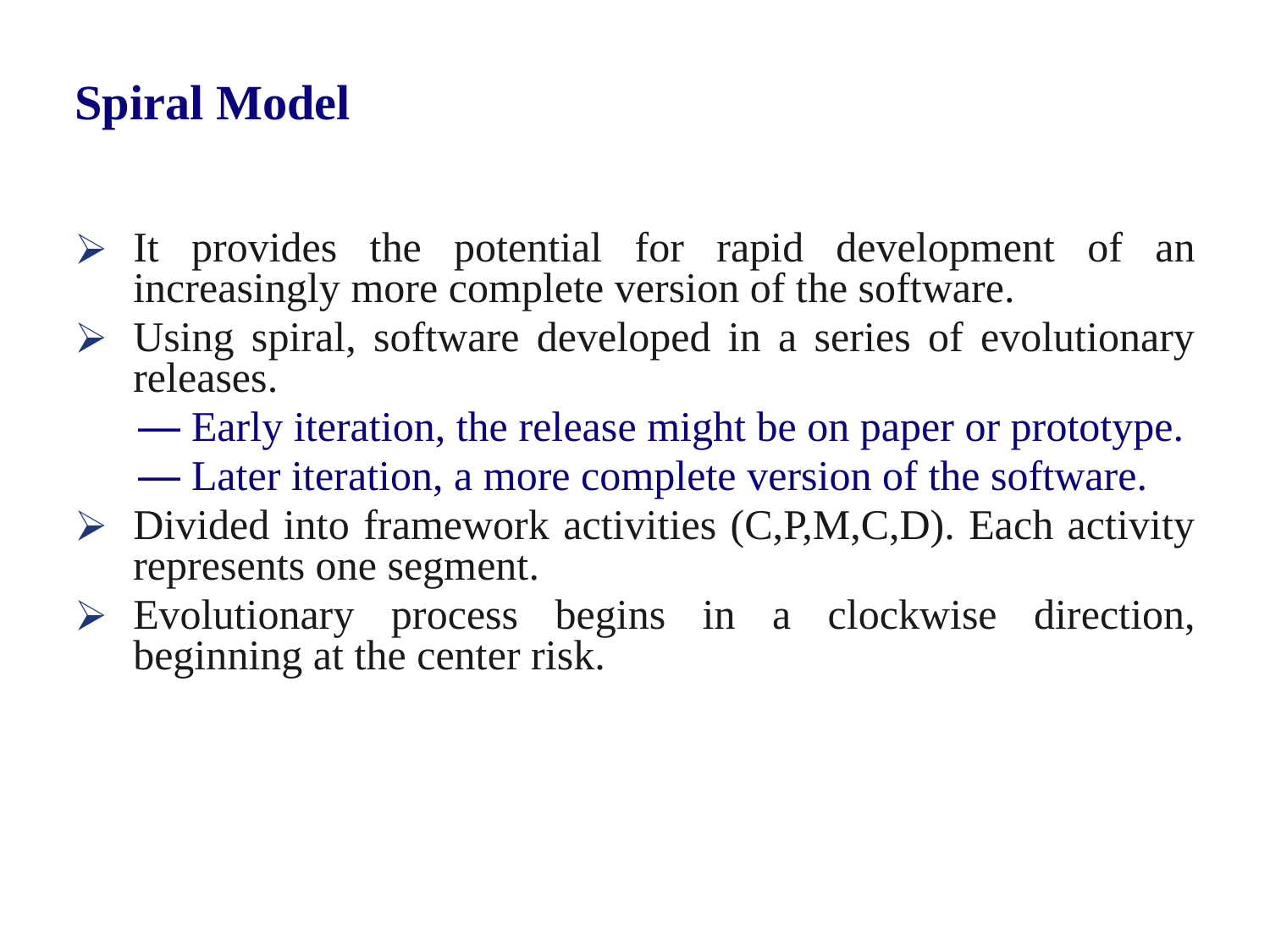

# Spiral Model
It provides the potential for rapid development of an increasingly more complete version of the software.
Using spiral, software developed in a series of evolutionary releases.
Early iteration, the release might be on paper or prototype.
Later iteration, a more complete version of the software.
Divided into framework activities (C,P,M,C,D). Each activity represents one segment.
Evolutionary process begins in a clockwise direction, beginning at the center risk.